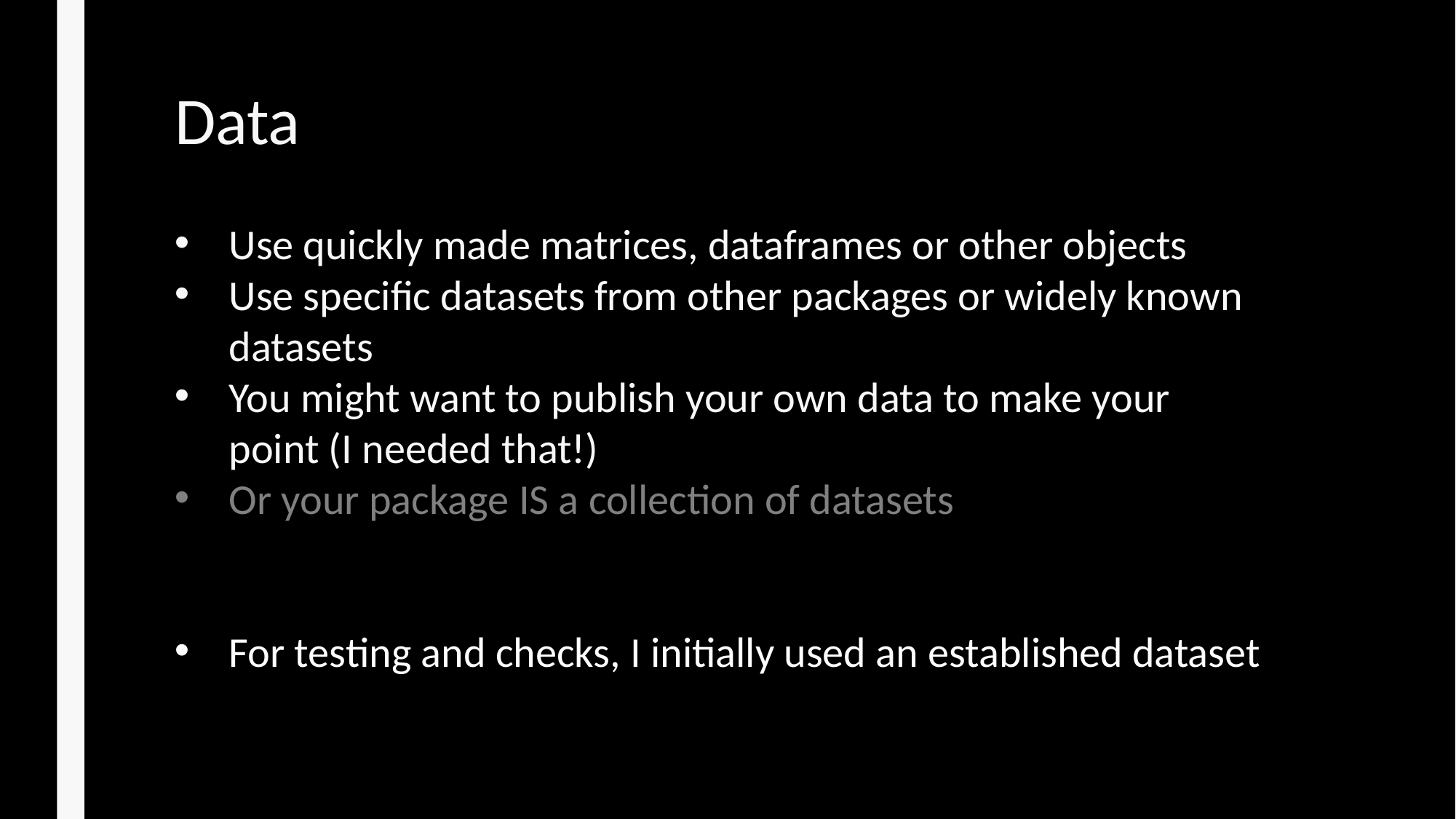

# Data
Use quickly made matrices, dataframes or other objects
Use specific datasets from other packages or widely known datasets
You might want to publish your own data to make your point (I needed that!)
Or your package IS a collection of datasets

For testing and checks, I initially used an established dataset